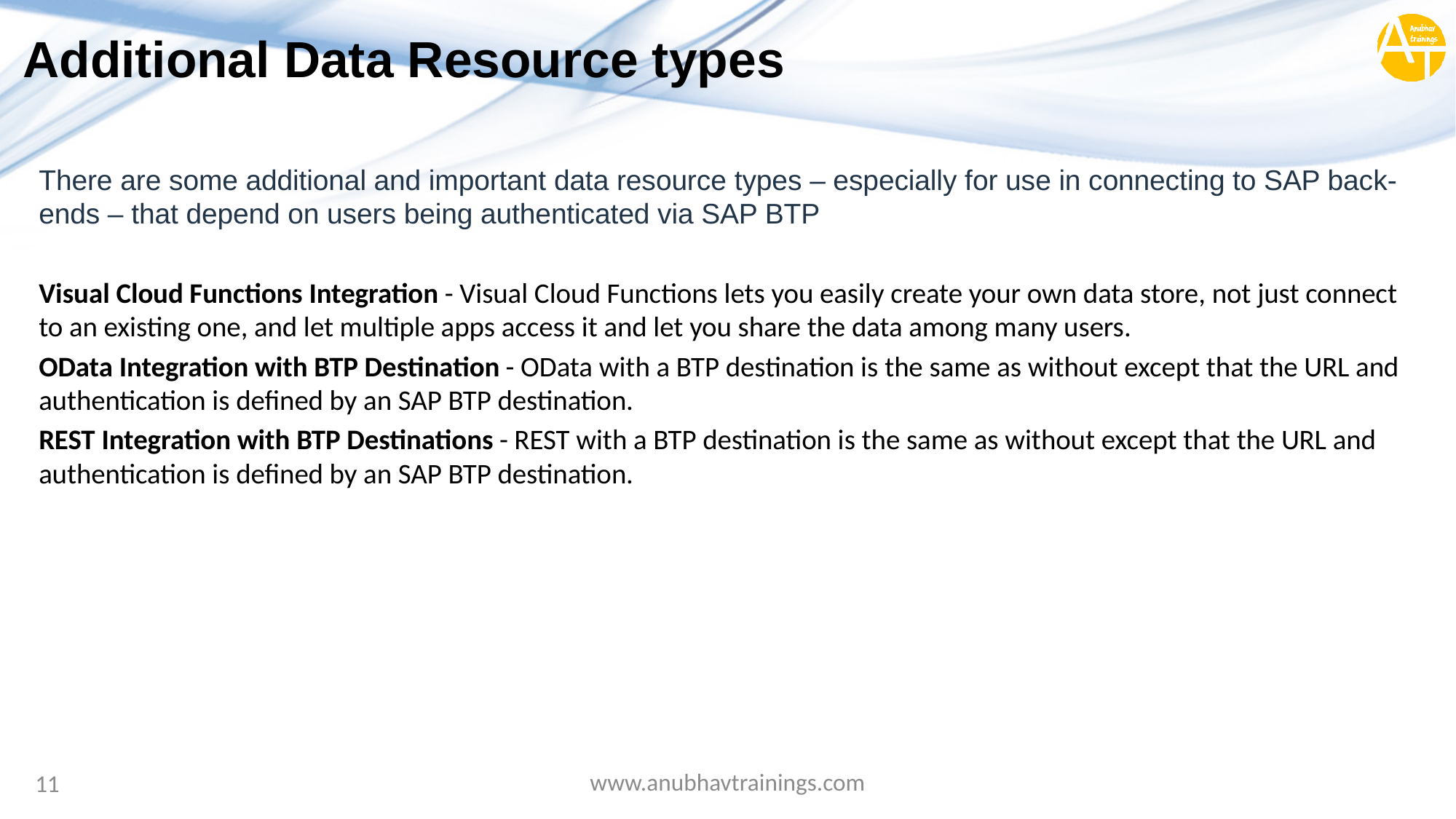

# Additional Data Resource types
There are some additional and important data resource types – especially for use in connecting to SAP back-ends – that depend on users being authenticated via SAP BTP

Visual Cloud Functions Integration - Visual Cloud Functions lets you easily create your own data store, not just connect to an existing one, and let multiple apps access it and let you share the data among many users.
OData Integration with BTP Destination - OData with a BTP destination is the same as without except that the URL and authentication is defined by an SAP BTP destination.
REST Integration with BTP Destinations - REST with a BTP destination is the same as without except that the URL and authentication is defined by an SAP BTP destination.

www.anubhavtrainings.com
11